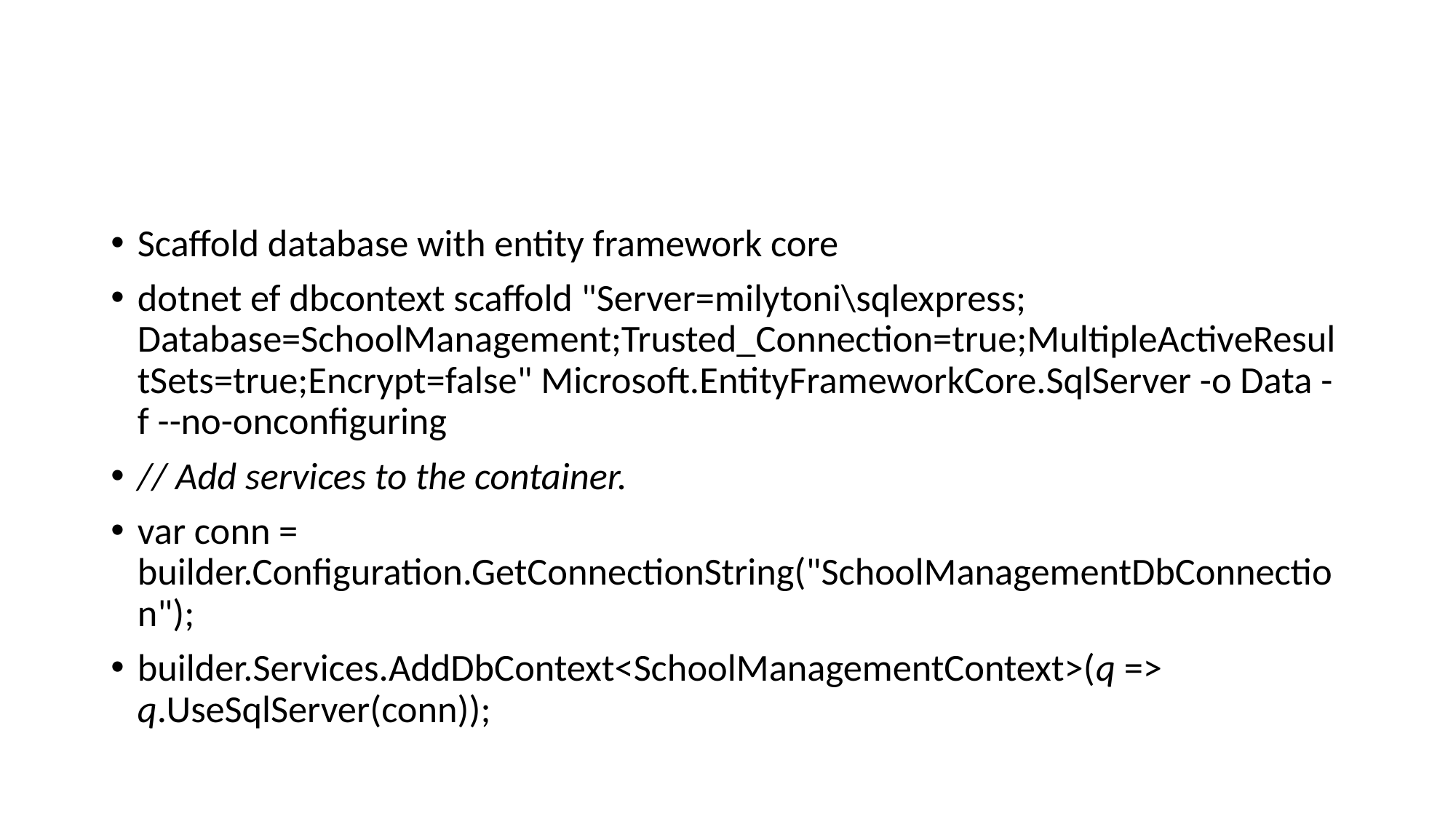

#
Scaffold database with entity framework core
dotnet ef dbcontext scaffold "Server=milytoni\sqlexpress; Database=SchoolManagement;Trusted_Connection=true;MultipleActiveResultSets=true;Encrypt=false" Microsoft.EntityFrameworkCore.SqlServer -o Data -f --no-onconfiguring
// Add services to the container.
var conn = builder.Configuration.GetConnectionString("SchoolManagementDbConnection");
builder.Services.AddDbContext<SchoolManagementContext>(q => q.UseSqlServer(conn));